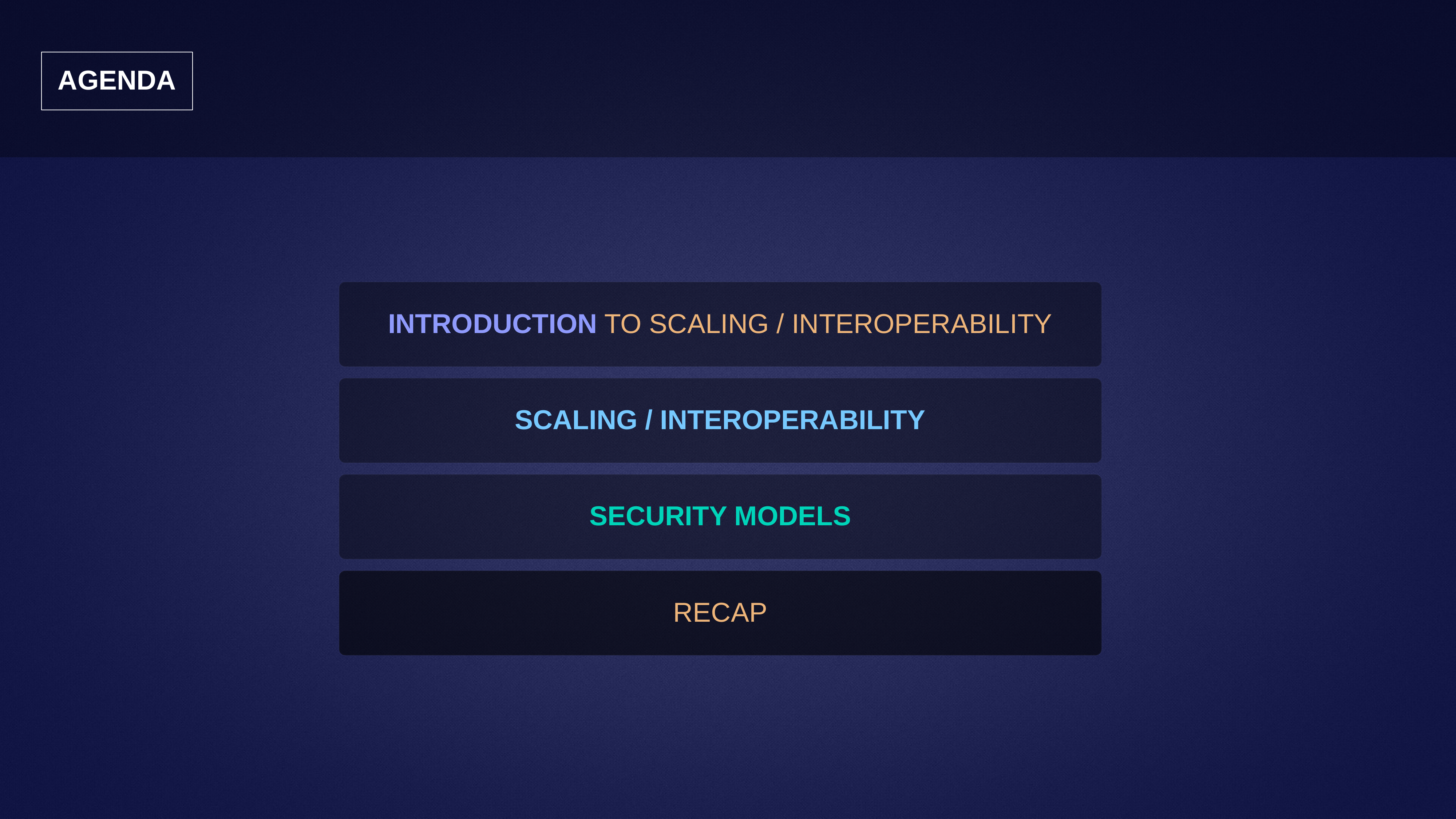

# AGENDA
INTRODUCTION TO SCALING / INTEROPERABILITY
SCALING / INTEROPERABILITY
SECURITY MODELS
RECAP